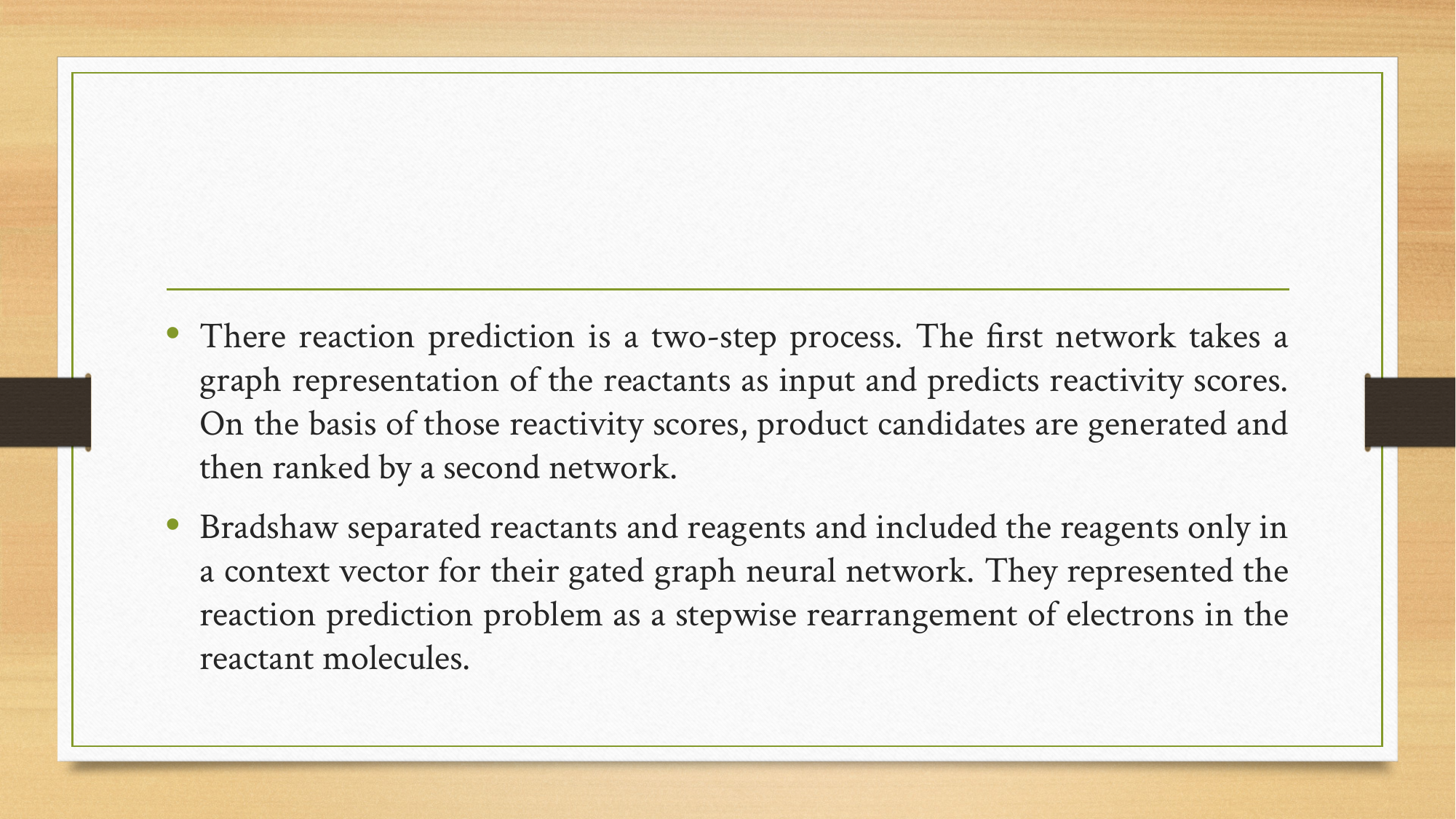

#
There reaction prediction is a two-step process. The first network takes a graph representation of the reactants as input and predicts reactivity scores. On the basis of those reactivity scores, product candidates are generated and then ranked by a second network.
Bradshaw separated reactants and reagents and included the reagents only in a context vector for their gated graph neural network. They represented the reaction prediction problem as a stepwise rearrangement of electrons in the reactant molecules.